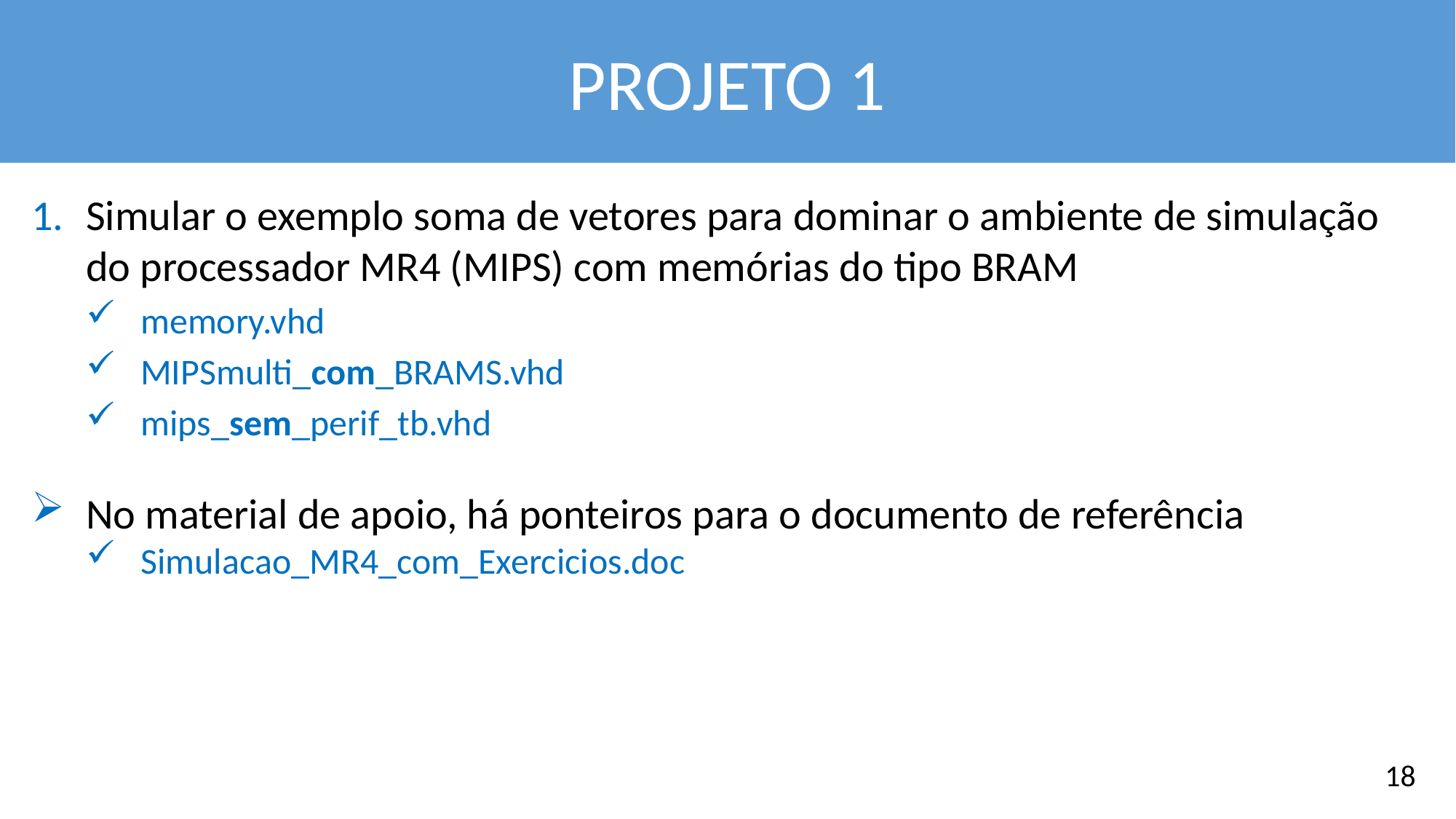

PROJETO 1

Simular o exemplo soma de vetores para dominar o ambiente de simulação do processador MR4 (MIPS) com memórias do tipo BRAM

memory.vhd

MIPSmulti_com_BRAMS.vhd

mips_sem_perif_tb.vhd

No material de apoio, há ponteiros para o documento de referência
Simulacao_MR4_com_Exercicios.doc
18